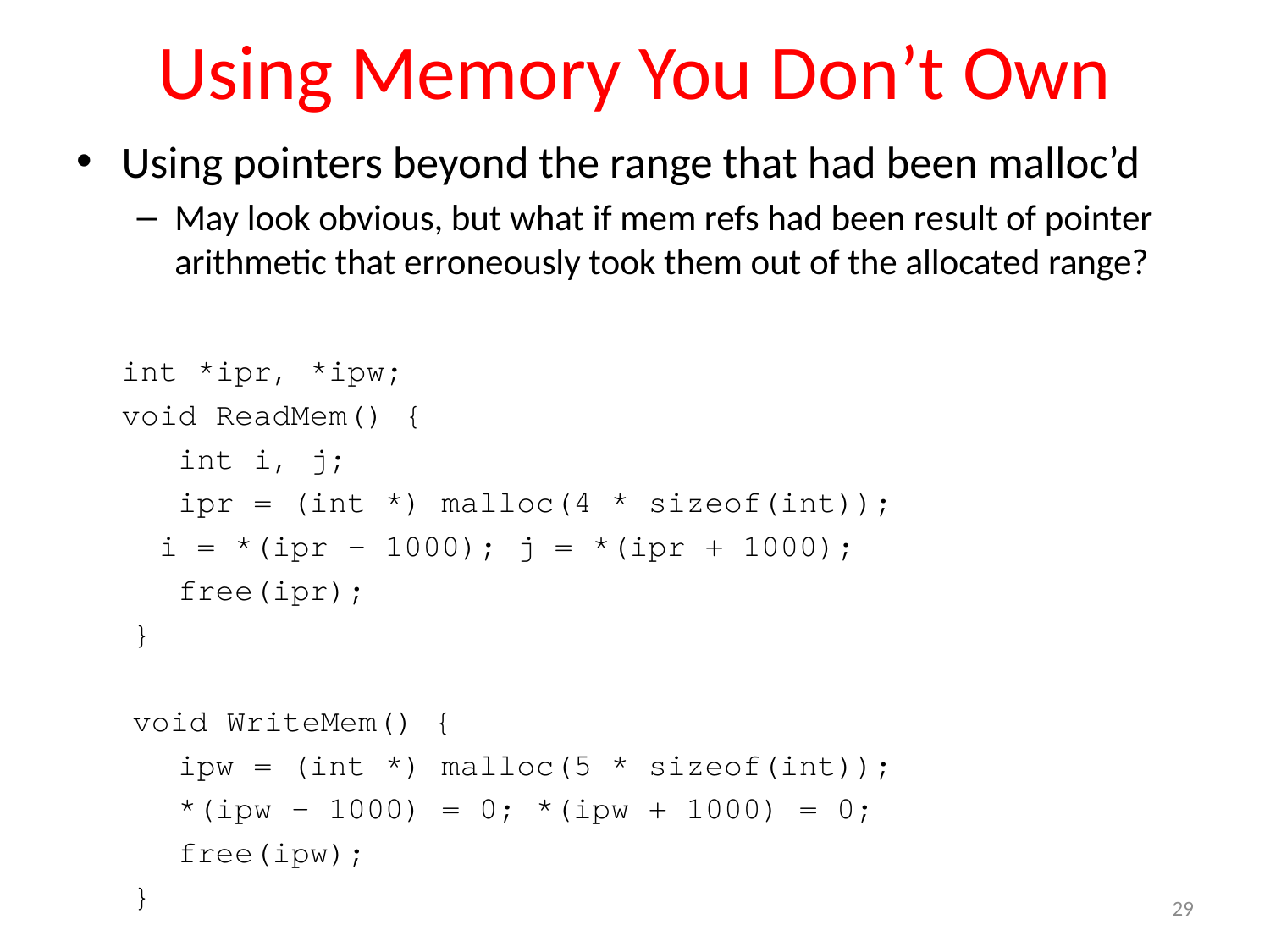

# Using Memory You Don’t Own
Using pointers beyond the range that had been malloc’d
May look obvious, but what if mem refs had been result of pointer arithmetic that erroneously took them out of the allocated range?

	int *ipr, *ipw;
	void ReadMem() {
	   int i, j;
	   ipr = (int *) malloc(4 * sizeof(int));
		  i = *(ipr - 1000); j = *(ipr + 1000);
	   free(ipr);
   }

   void WriteMem() {
	   ipw = (int *) malloc(5 * sizeof(int));
	   *(ipw - 1000) = 0; *(ipw + 1000) = 0;
	   free(ipw);
   }
29